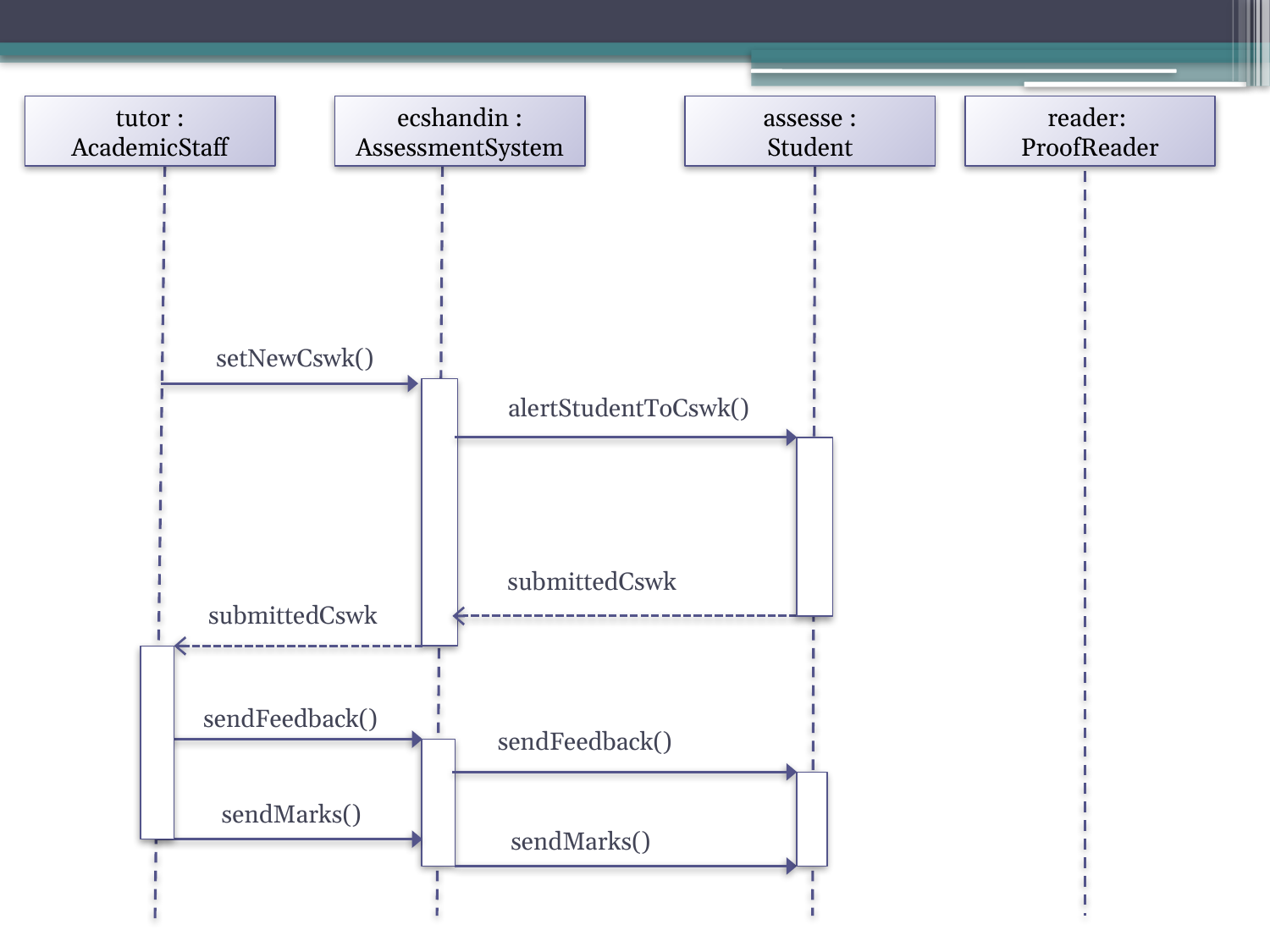

tutor : AcademicStaff
ecshandin : AssessmentSystem
assesse :
Student
reader:
ProofReader
setNewCswk()

alertStudentToCswk()

submittedCswk
submittedCswk

sendFeedback()
sendFeedback()

sendMarks()
sendMarks()